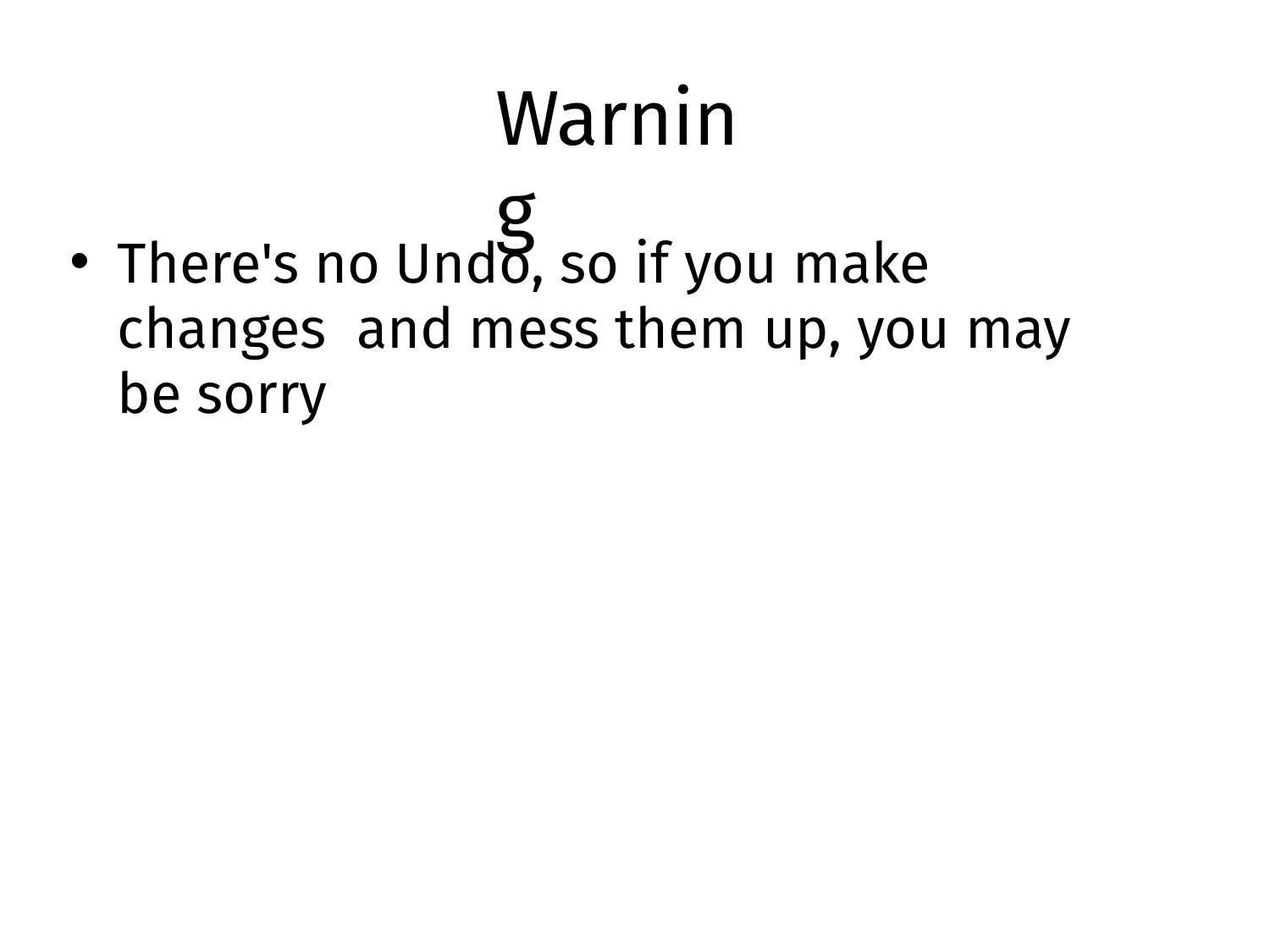

# Warning
There's no Undo, so if you make changes  and mess them up, you may be sorry